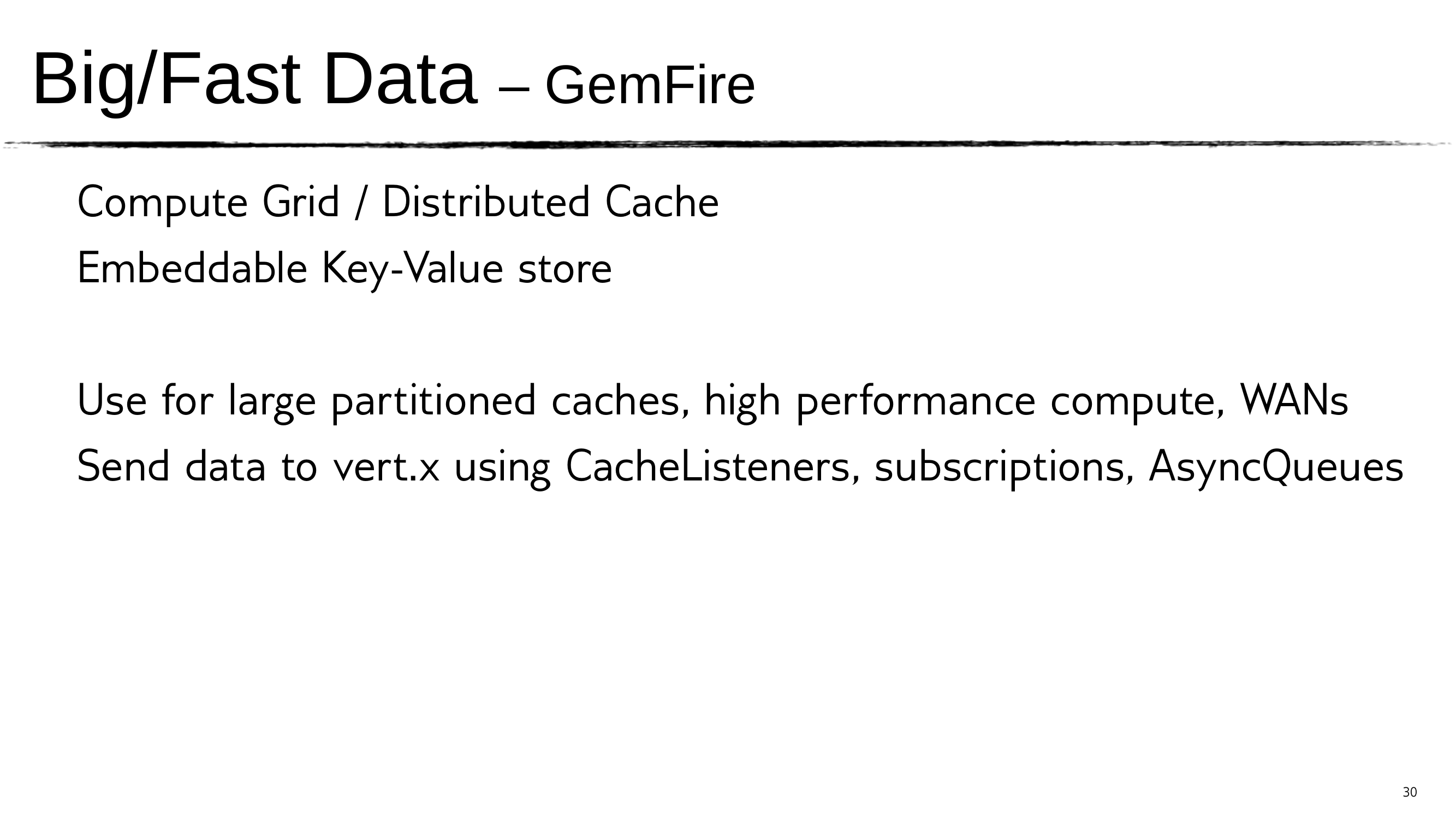

Big/Fast Data – GemFire
Compute Grid / Distributed Cache
Embeddable Key-Value store

Use for large partitioned caches, high performance compute, WANs
Send data to vert.x using CacheListeners, subscriptions, AsyncQueues
30